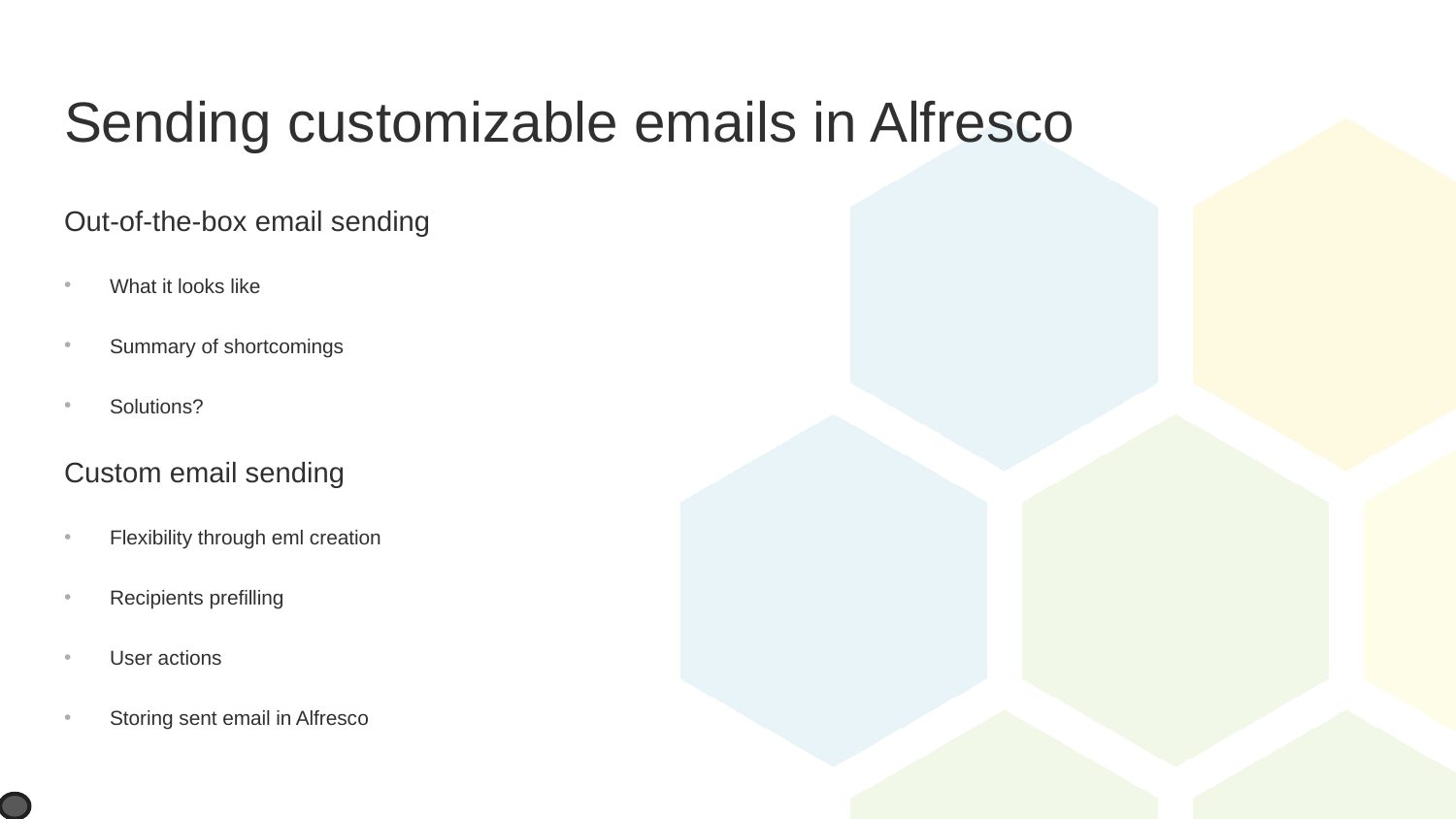

# Sending customizable emails in Alfresco
Out-of-the-box email sending
What it looks like
Summary of shortcomings
Solutions?
Custom email sending
Flexibility through eml creation
Recipients prefilling
User actions
Storing sent email in Alfresco